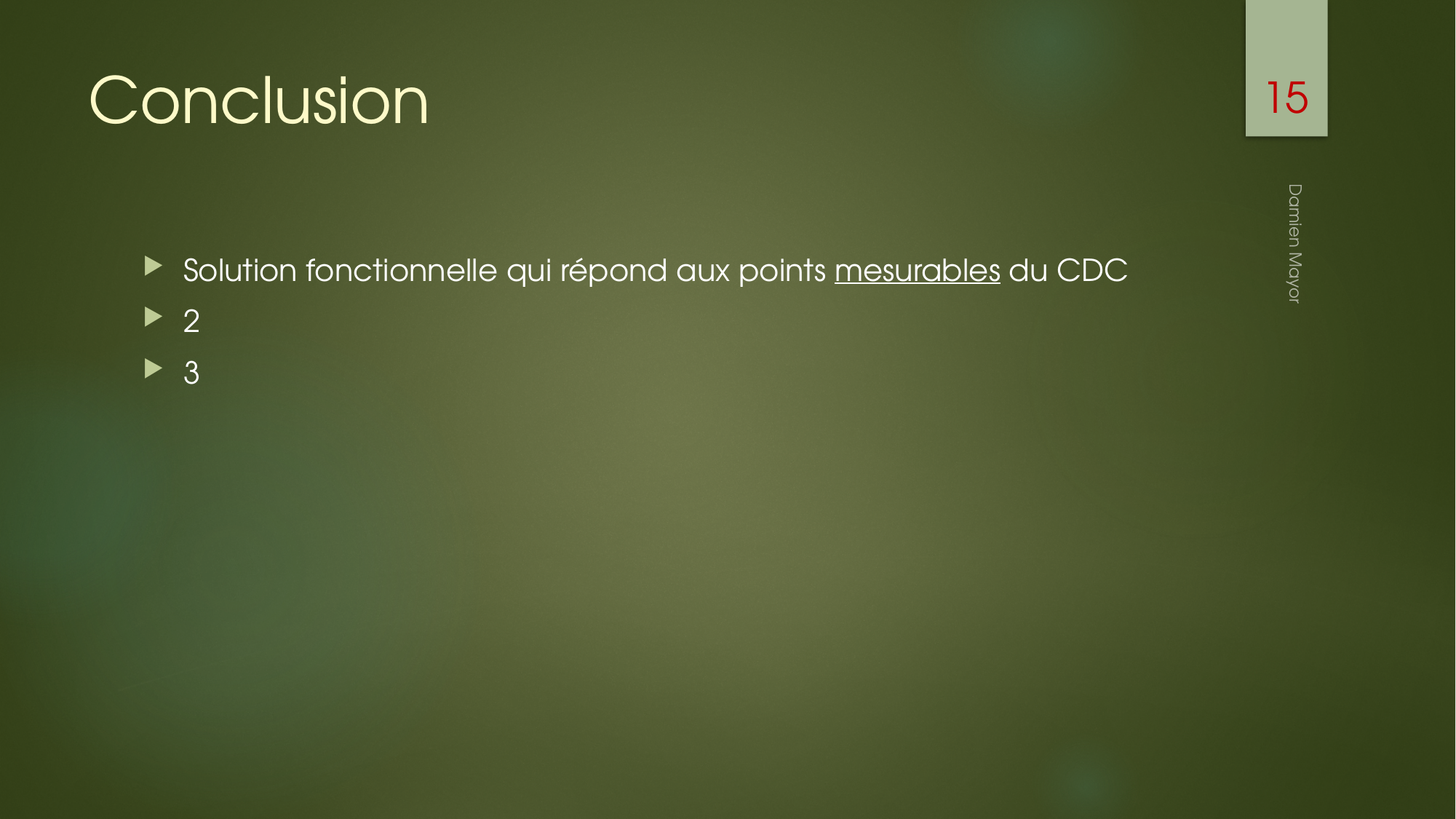

15
# Conclusion

Solution fonctionnelle qui répond aux points mesurables du CDC
2
3

Damien Mayor